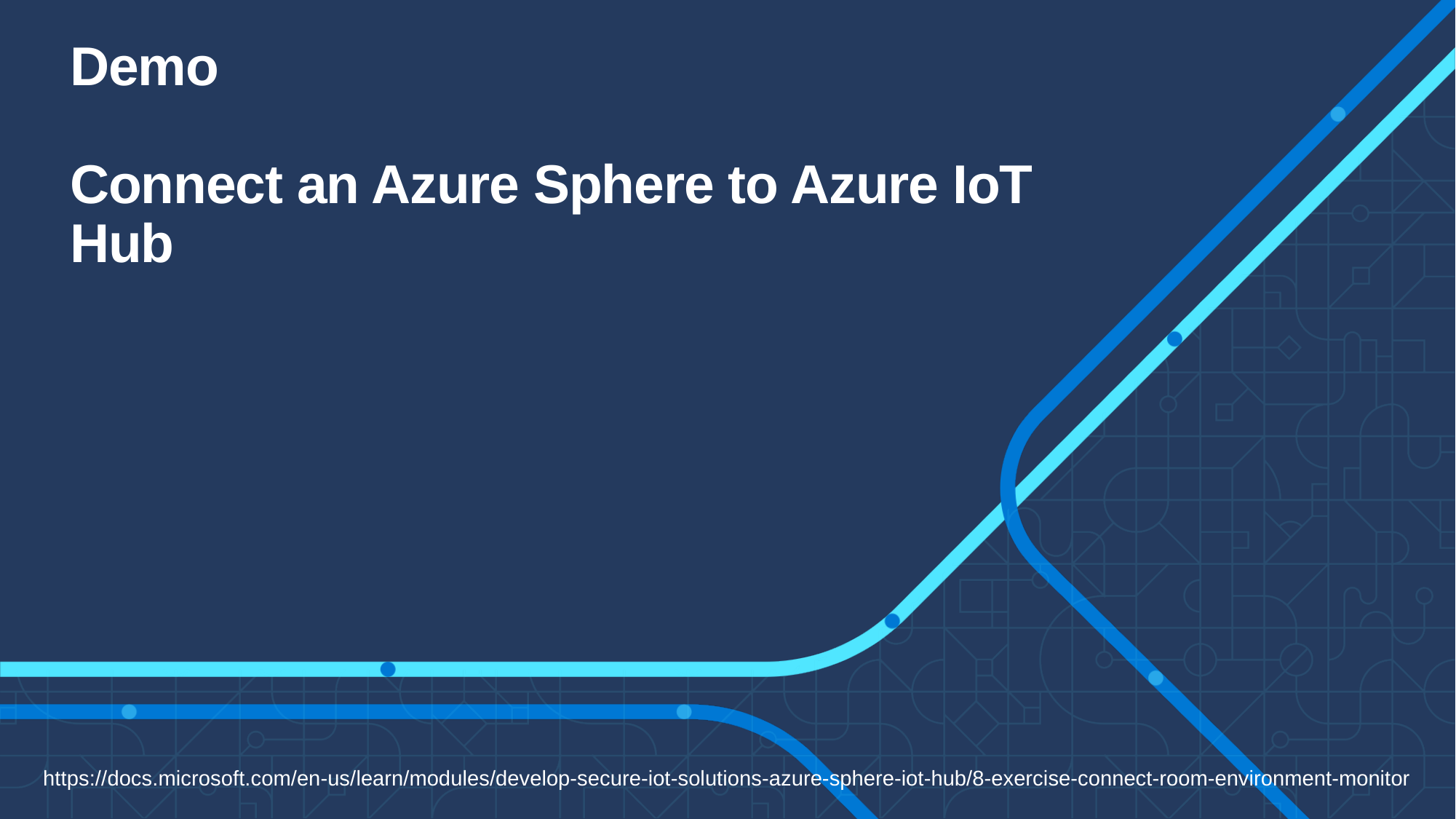

# Demo Connect an Azure Sphere to Azure IoT Hub

https://docs.microsoft.com/en-us/learn/modules/develop-secure-iot-solutions-azure-sphere-iot-hub/8-exercise-connect-room-environment-monitor